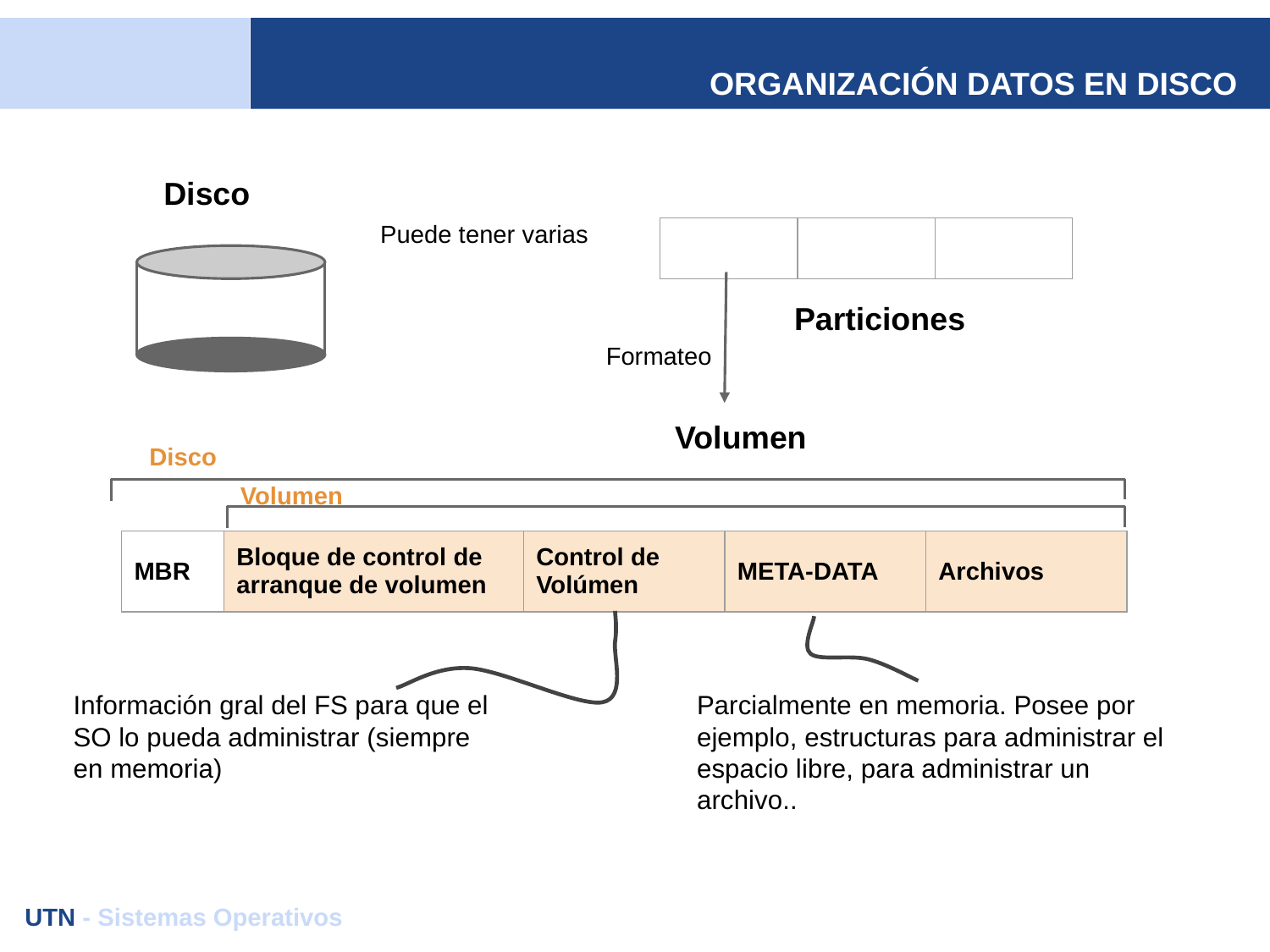

# ORGANIZACIÓN DATOS EN DISCO
Disco
Puede tener varias
|  |  |  |
| --- | --- | --- |

Particiones
Formateo
Volumen
Disco
Volumen

| MBR | Bloque de control de arranque de volumen | Control de Volúmen | META-DATA | Archivos |
| --- | --- | --- | --- | --- |

Información gral del FS para que el SO lo pueda administrar (siempre en memoria)
Parcialmente en memoria. Posee por ejemplo, estructuras para administrar el espacio libre, para administrar un archivo..
UTN - Sistemas Operativos